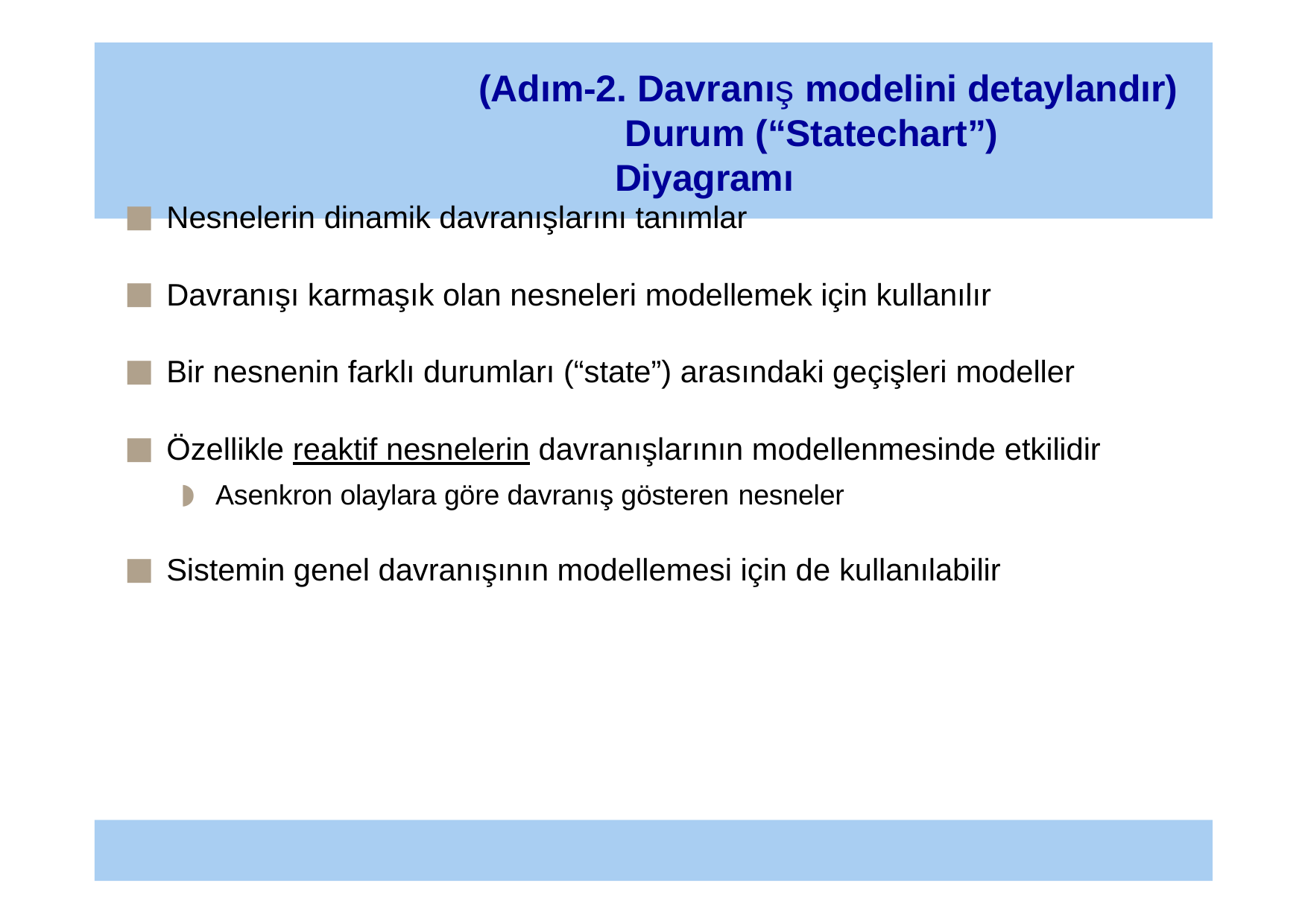

# (Adım-2. Davranış modelini detaylandır)  Durum (“Statechart”) Diyagramı
Nesnelerin dinamik davranışlarını tanımlar

Davranışı karmaşık olan nesneleri modellemek için kullanılır

Bir nesnenin farklı durumları (“state”) arasındaki geçişleri modeller

Özellikle reaktif nesnelerin davranışlarının modellenmesinde etkilidir
Asenkron olaylara göre davranış gösteren nesneler

Sistemin genel davranışının modellemesi için de kullanılabilir